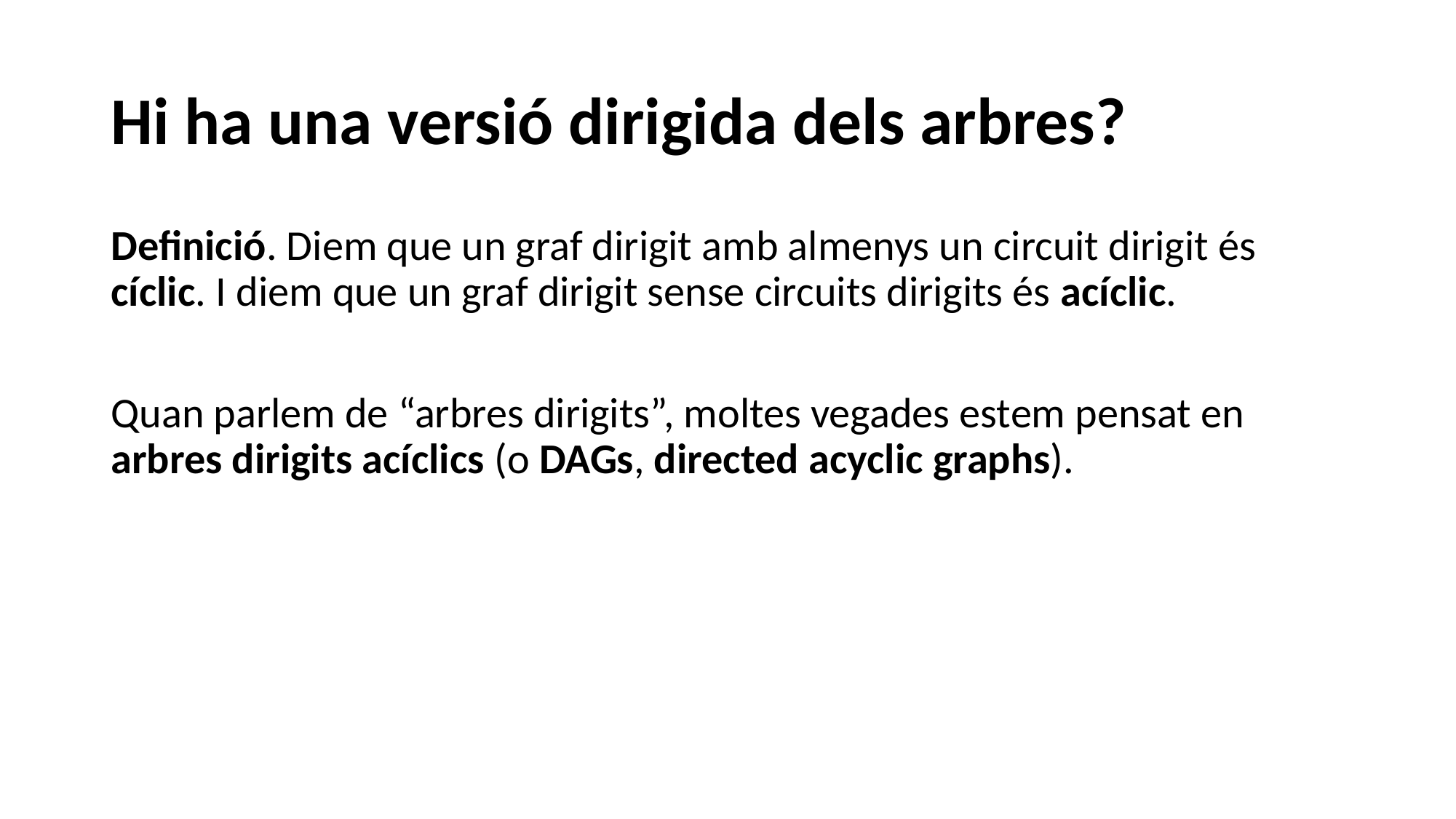

# Hi ha una versió dirigida dels arbres?
Definició. Diem que un graf dirigit amb almenys un circuit dirigit és cíclic. I diem que un graf dirigit sense circuits dirigits és acíclic.

Quan parlem de “arbres dirigits”, moltes vegades estem pensat en arbres dirigits acíclics (o DAGs, directed acyclic graphs).